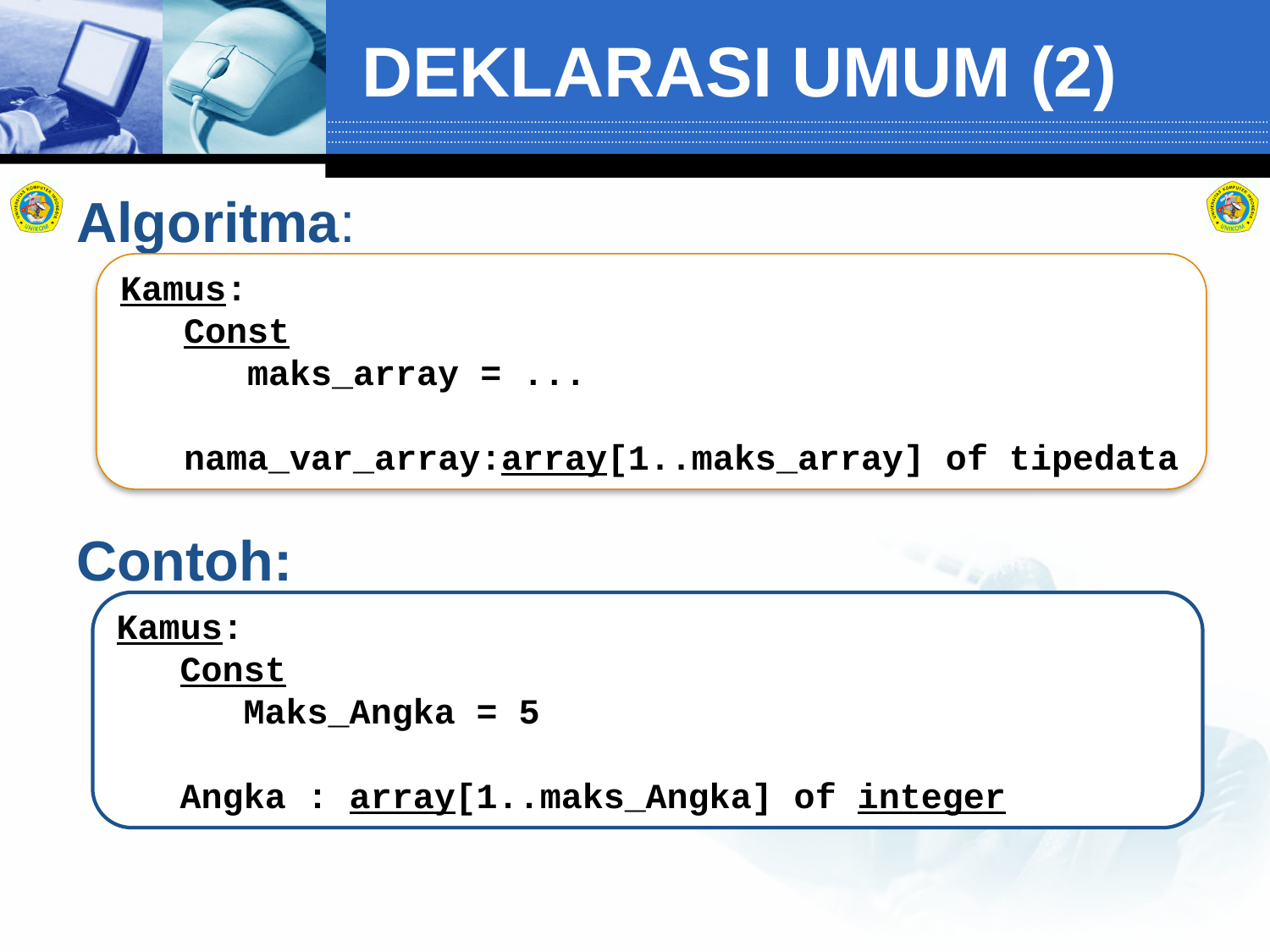

# DEKLARASI UMUM (2)
Algoritma:

Contoh:

Kamus:
   Const
      maks_array = ...

   nama_var_array:array[1..maks_array] of tipedata
Kamus:
   Const
      Maks_Angka = 5

   Angka : array[1..maks_Angka] of integer